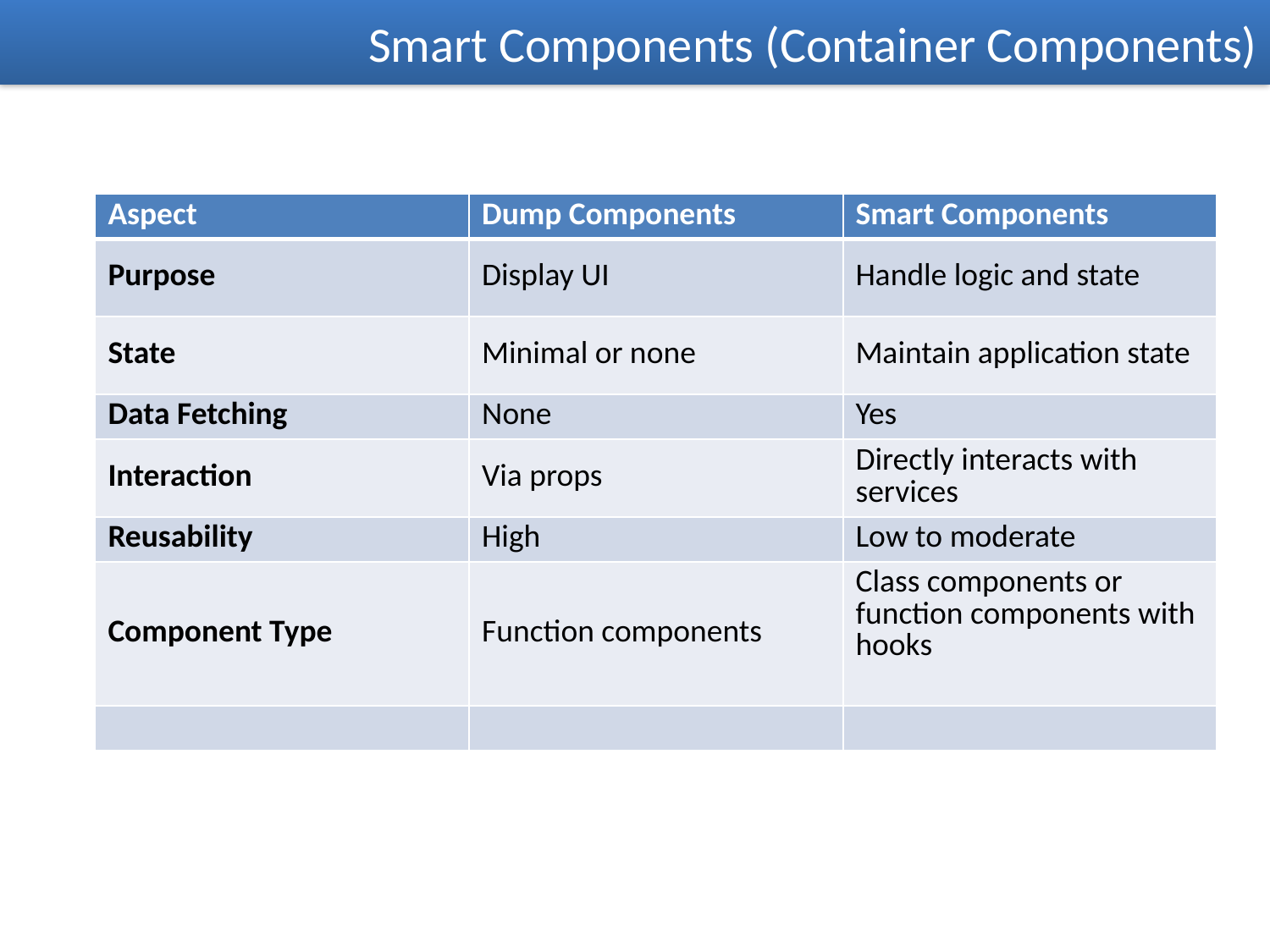

Smart Components (Container Components)

| Aspect | Dump Components | Smart Components |
| --- | --- | --- |
| Purpose | Display UI | Handle logic and state |
| State | Minimal or none | Maintain application state |
| Data Fetching | None | Yes |
| Interaction | Via props | Directly interacts with services |
| Reusability | High | Low to moderate |
| Component Type | Function components | Class components or function components with hooks |
|  |  |  |